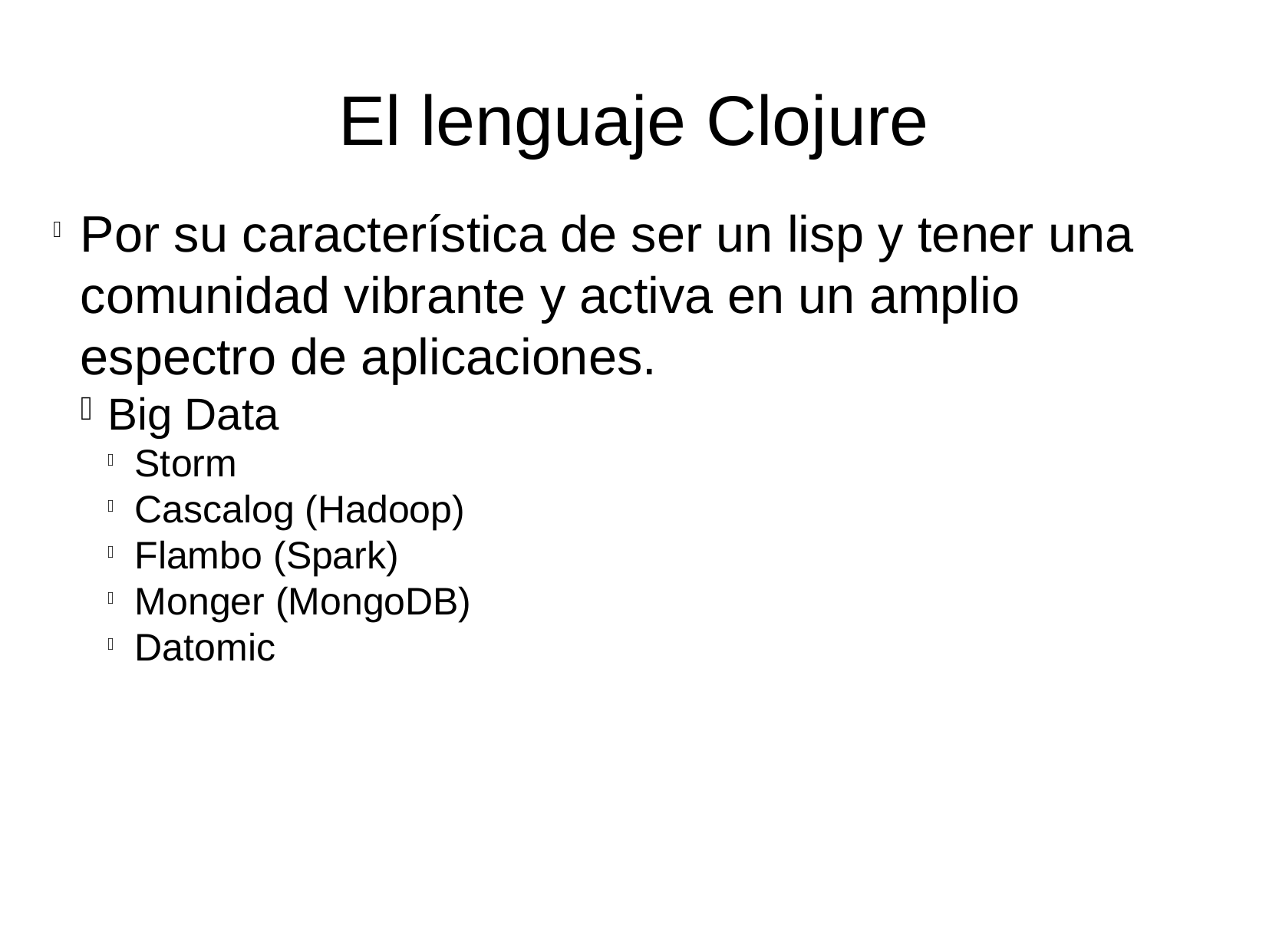

El lenguaje Clojure
Por su característica de ser un lisp y tener una comunidad vibrante y activa en un amplio espectro de aplicaciones.
Big Data
Storm
Cascalog (Hadoop)
Flambo (Spark)
Monger (MongoDB)
Datomic